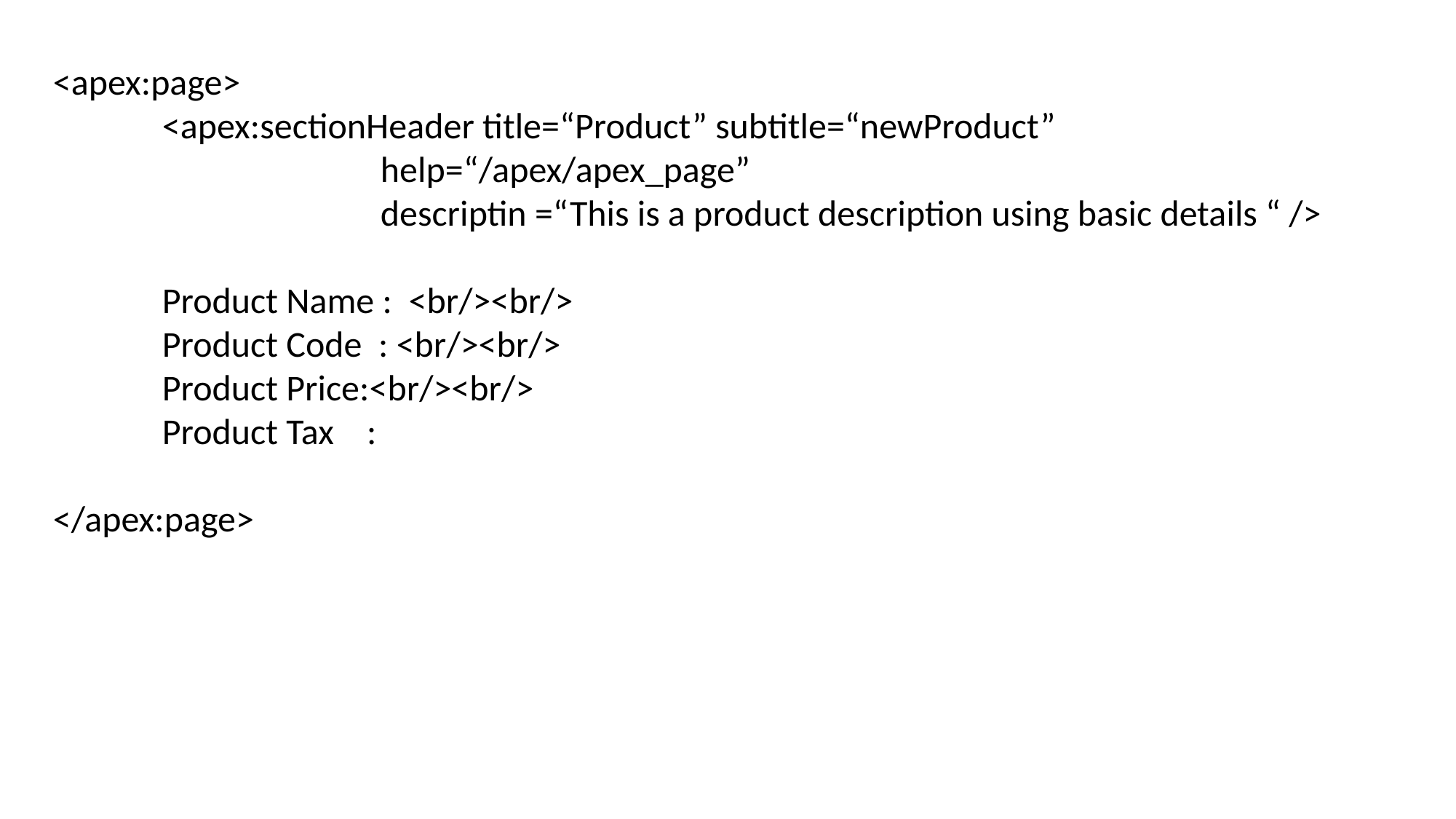

<apex:page>
	<apex:sectionHeader title=“Product” subtitle=“newProduct” 		 				help=“/apex/apex_page”
			descriptin =“This is a product description using basic details “ />

	Product Name :  <br/><br/>
	Product Code  : <br/><br/>
	Product Price:<br/><br/>
	Product Tax    :

</apex:page>